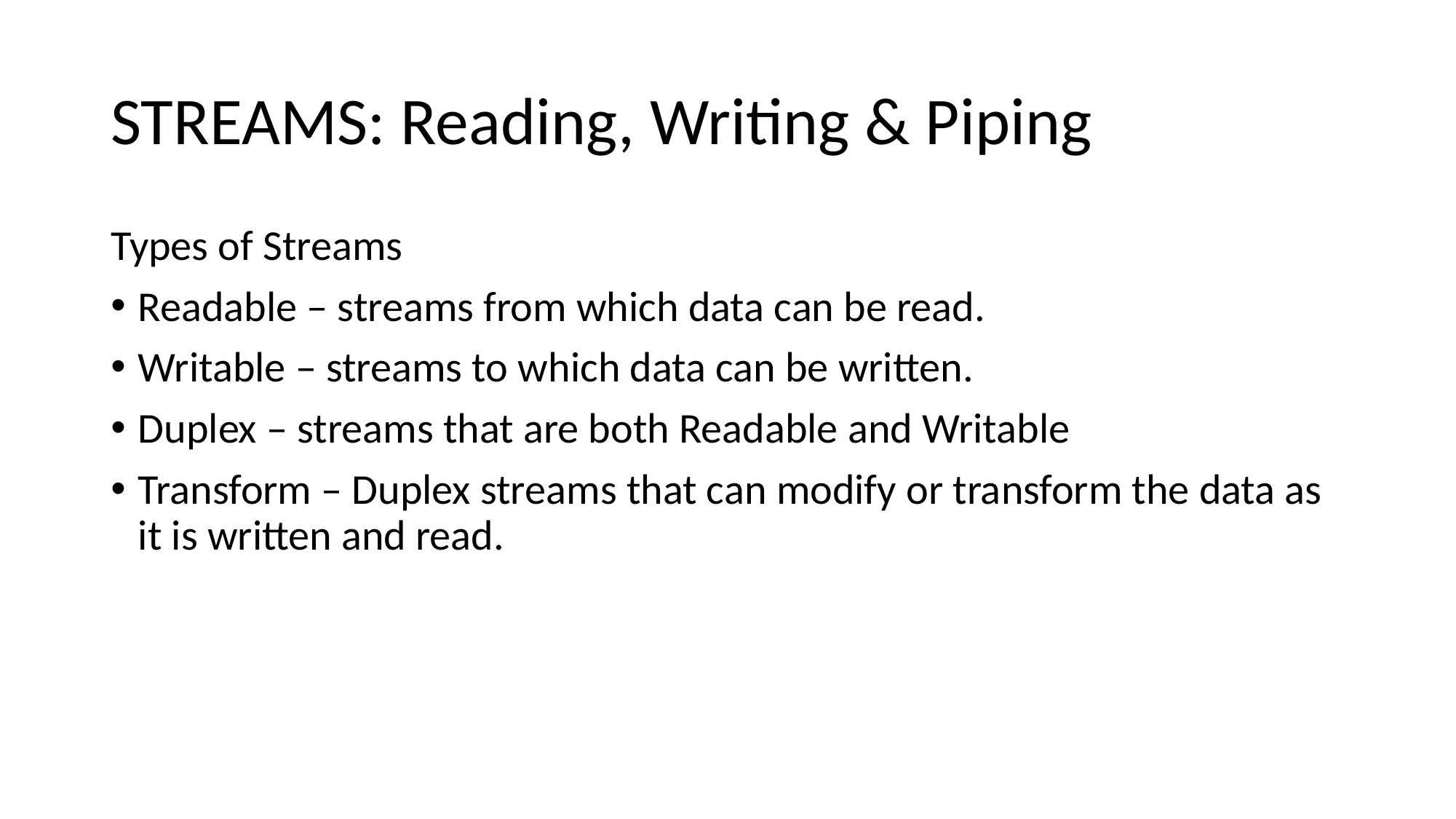

# STREAMS: Reading, Writing & Piping
Types of Streams
Readable – streams from which data can be read.
Writable – streams to which data can be written.
Duplex – streams that are both Readable and Writable
Transform – Duplex streams that can modify or transform the data as it is written and read.